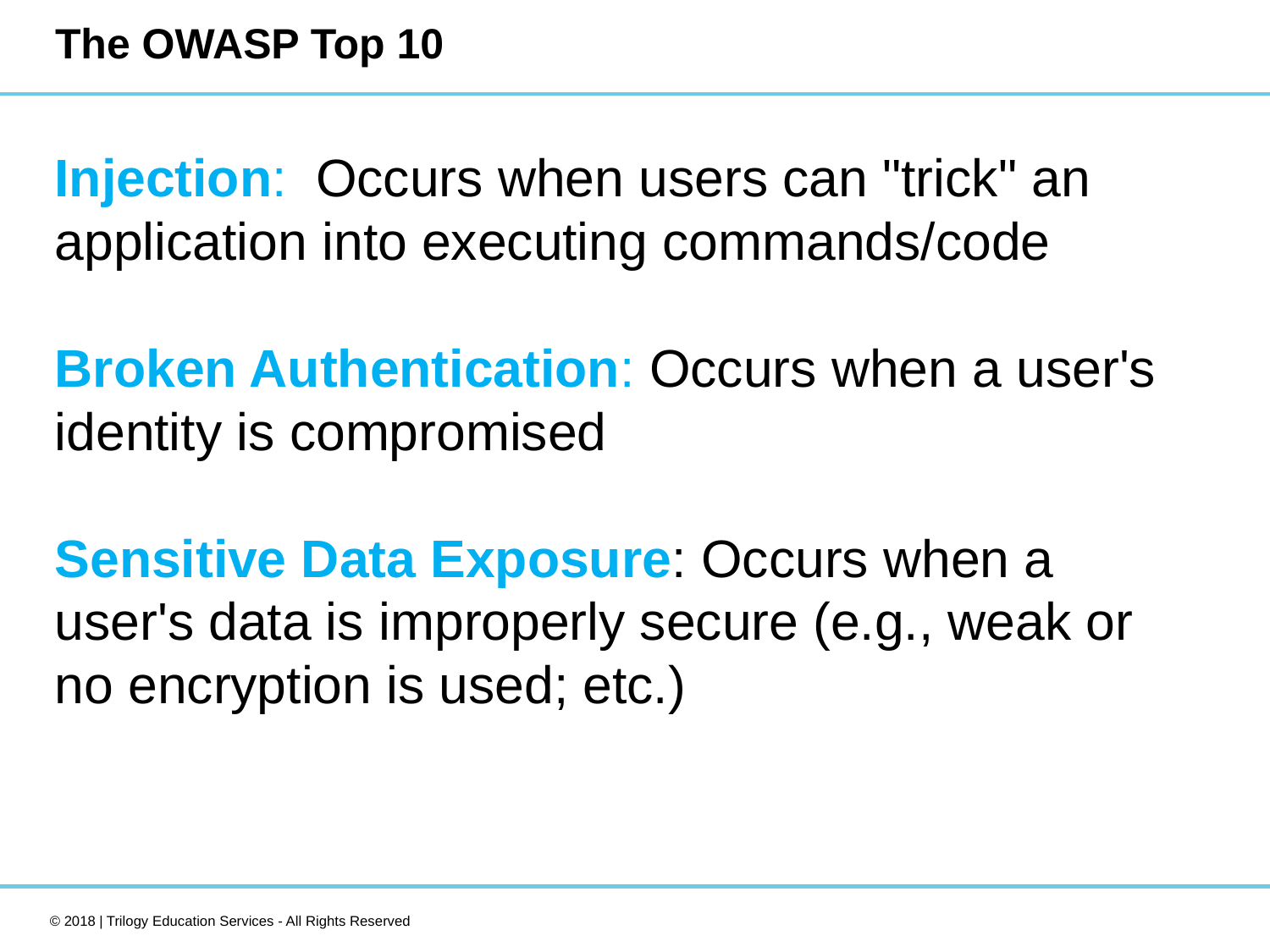

# The OWASP Top 10
Injection:  Occurs when users can "trick" an application into executing commands/code
Broken Authentication: Occurs when a user's identity is compromised
Sensitive Data Exposure: Occurs when a user's data is improperly secure (e.g., weak or no encryption is used; etc.)